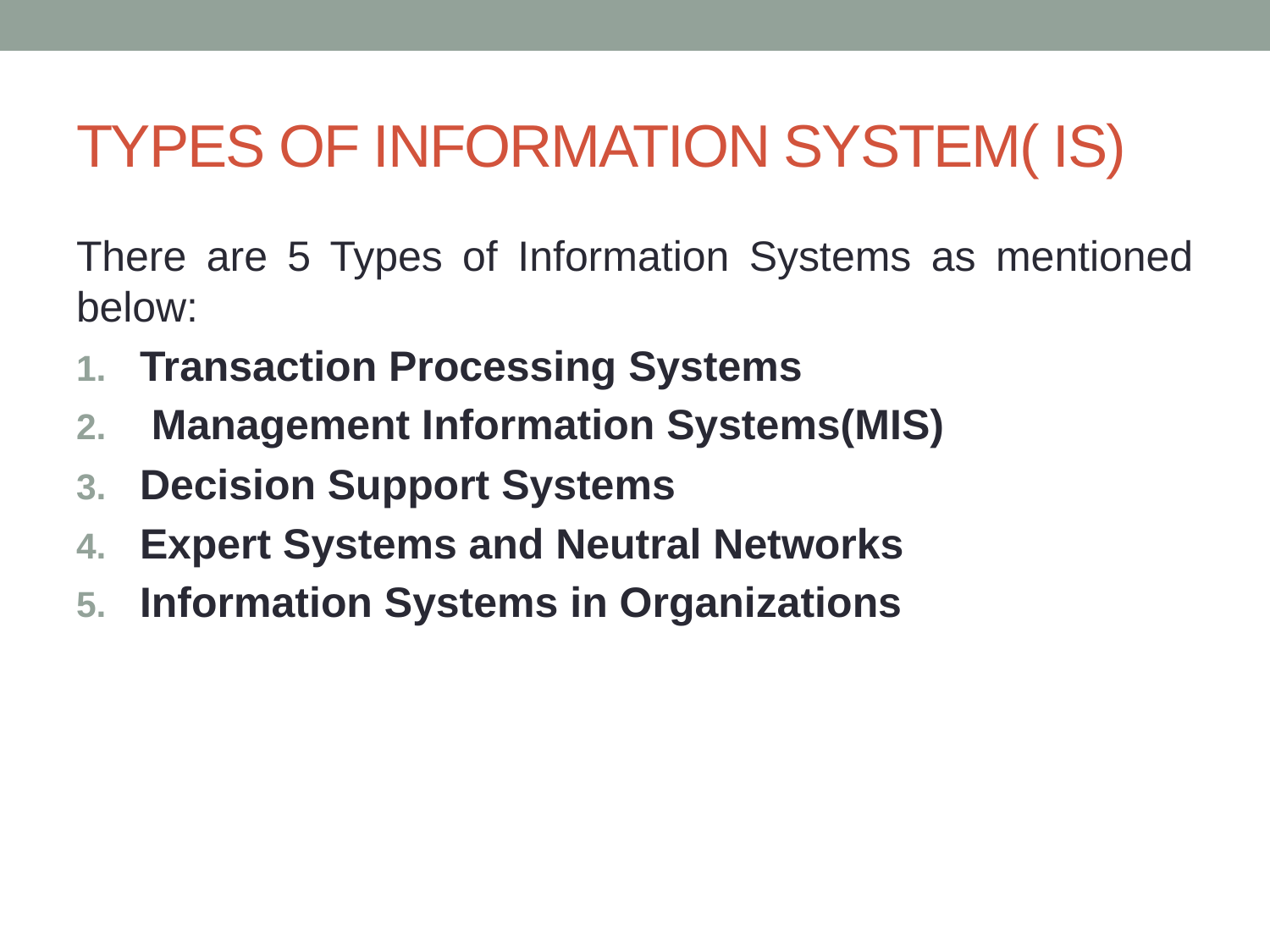

# TYPES OF INFORMATION SYSTEM( IS)
There are 5 Types of Information Systems as mentioned below:
Transaction Processing Systems
 Management Information Systems(MIS)
Decision Support Systems
Expert Systems and Neutral Networks
Information Systems in Organizations